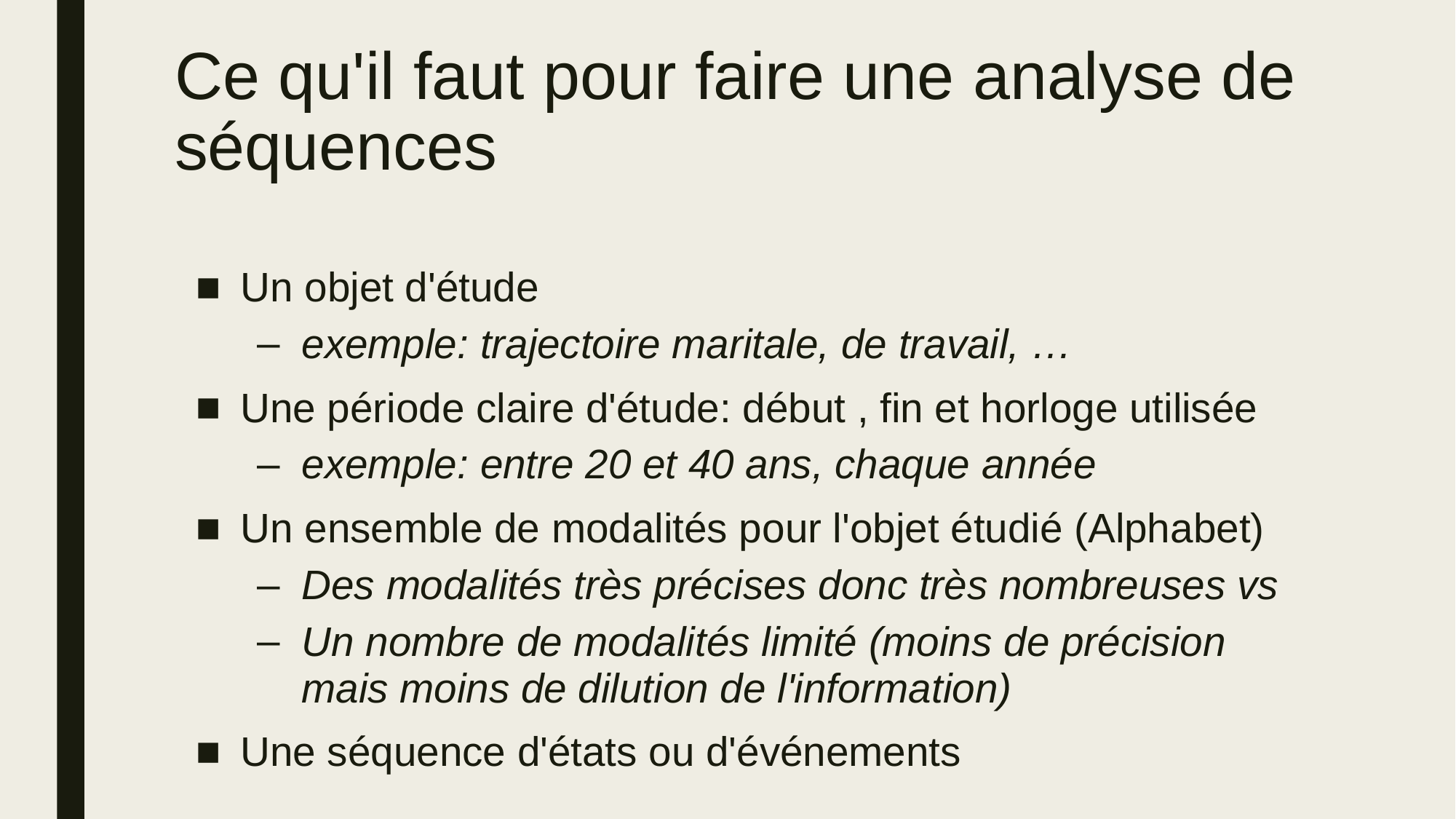

# Ce qu'il faut pour faire une analyse de séquences
Un objet d'étude
exemple: trajectoire maritale, de travail, …
Une période claire d'étude: début , fin et horloge utilisée
exemple: entre 20 et 40 ans, chaque année
Un ensemble de modalités pour l'objet étudié (Alphabet)
Des modalités très précises donc très nombreuses vs
Un nombre de modalités limité (moins de précision mais moins de dilution de l'information)
Une séquence d'états ou d'événements